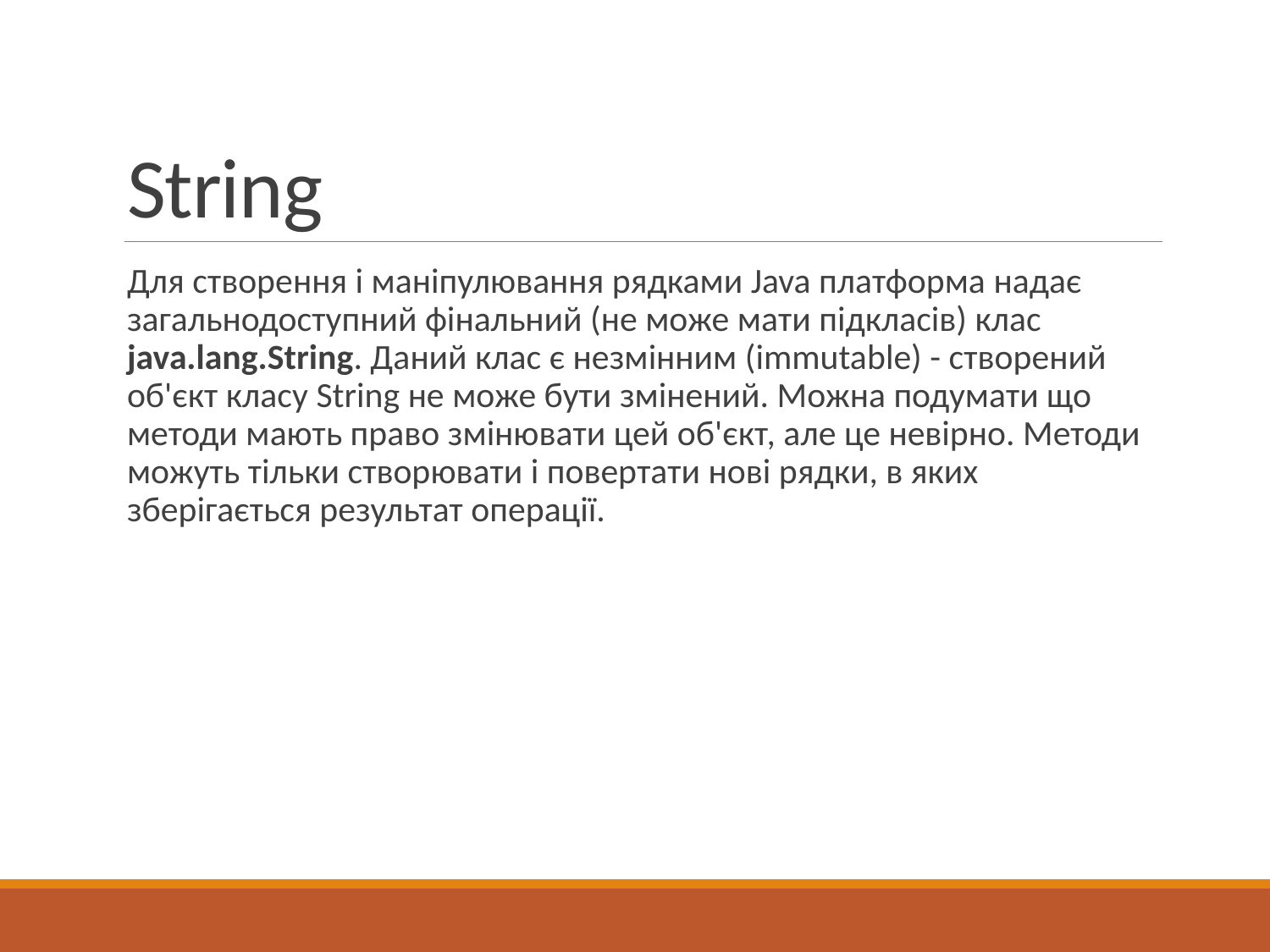

# String
Для створення і маніпулювання рядками Java платформа надає загальнодоступний фінальний (не може мати підкласів) клас java.lang.String. Даний клас є незмінним (immutable) - створений об'єкт класу String не може бути змінений. Можна подумати що методи мають право змінювати цей об'єкт, але це невірно. Методи можуть тільки створювати і повертати нові рядки, в яких зберігається результат операції.